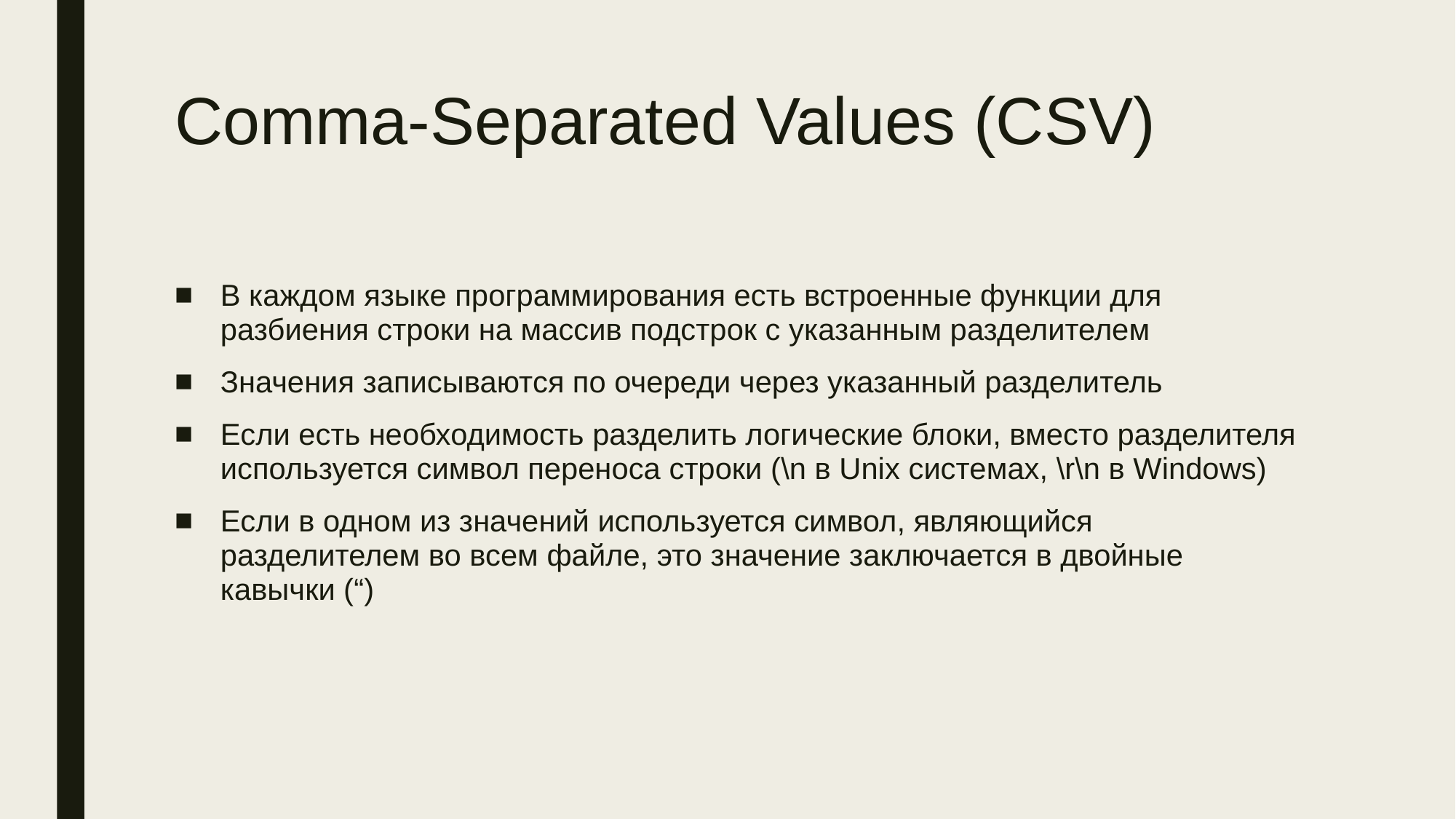

# Comma-Separated Values (CSV)
В каждом языке программирования есть встроенные функции для разбиения строки на массив подстрок с указанным разделителем
Значения записываются по очереди через указанный разделитель
Если есть необходимость разделить логические блоки, вместо разделителя используется символ переноса строки (\n в Unix системах, \r\n в Windows)
Если в одном из значений используется символ, являющийся разделителем во всем файле, это значение заключается в двойные кавычки (“)